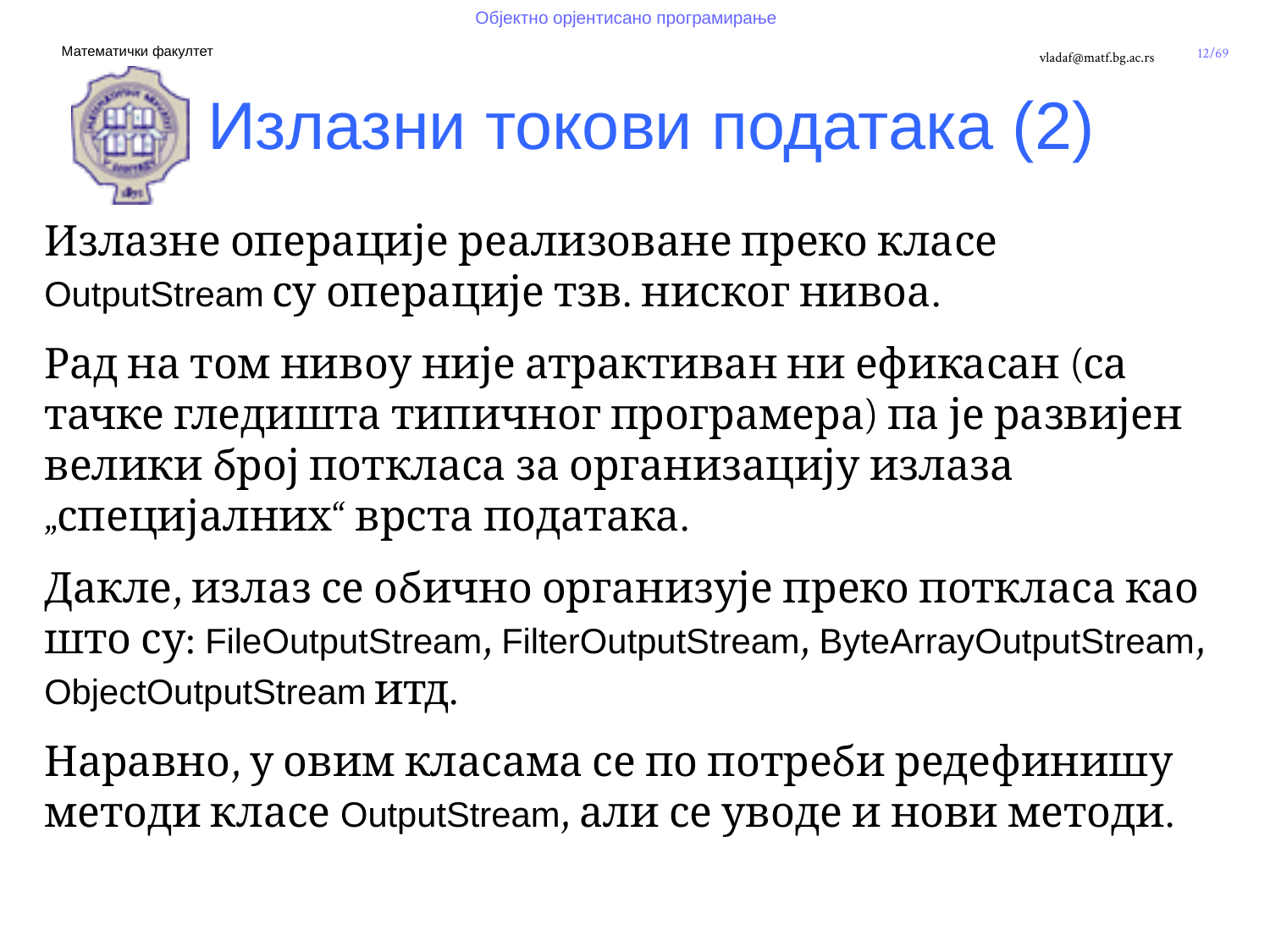

Излазни токови података (2)
Излазне операције реализоване преко класе OutputStream су операције тзв. ниског нивоа.
Рад на том нивоу није атрактиван ни ефикасан (са тачке гледишта типичног програмера) па је развијен велики број поткласа за организацију излаза „специјалних“ врста података.
Дакле, излаз се обично организује преко поткласа као што су: FileOutputStream, FilterOutputStream, ByteArrayOutputStream, ObjectOutputStream итд.
Наравно, у овим класама се по потреби редефинишу методи класе OutputStream, али се уводе и нови методи.